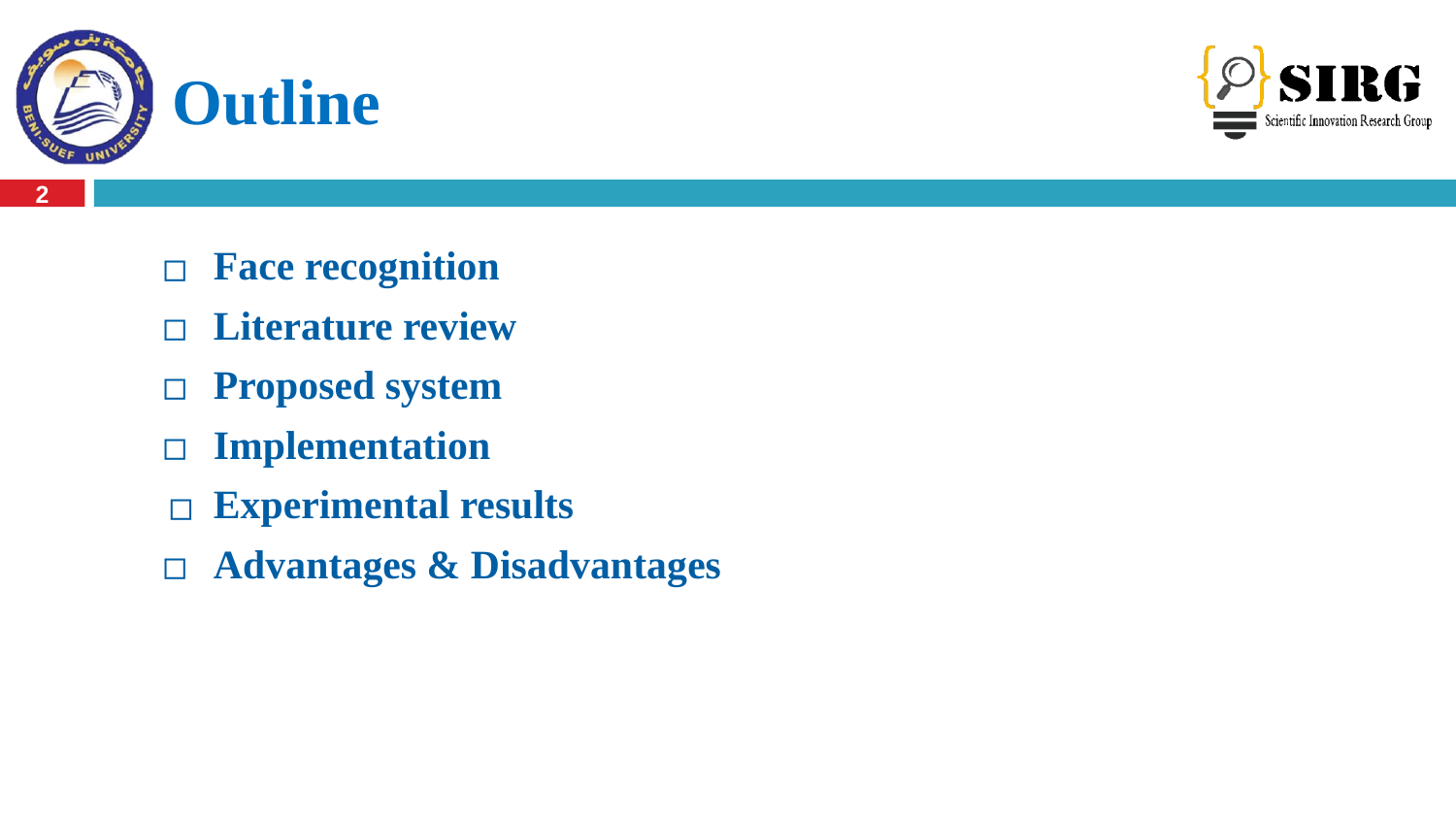

# Outline
2
Face recognition
Literature review
Proposed system
Implementation
Experimental results
Advantages & Disadvantages